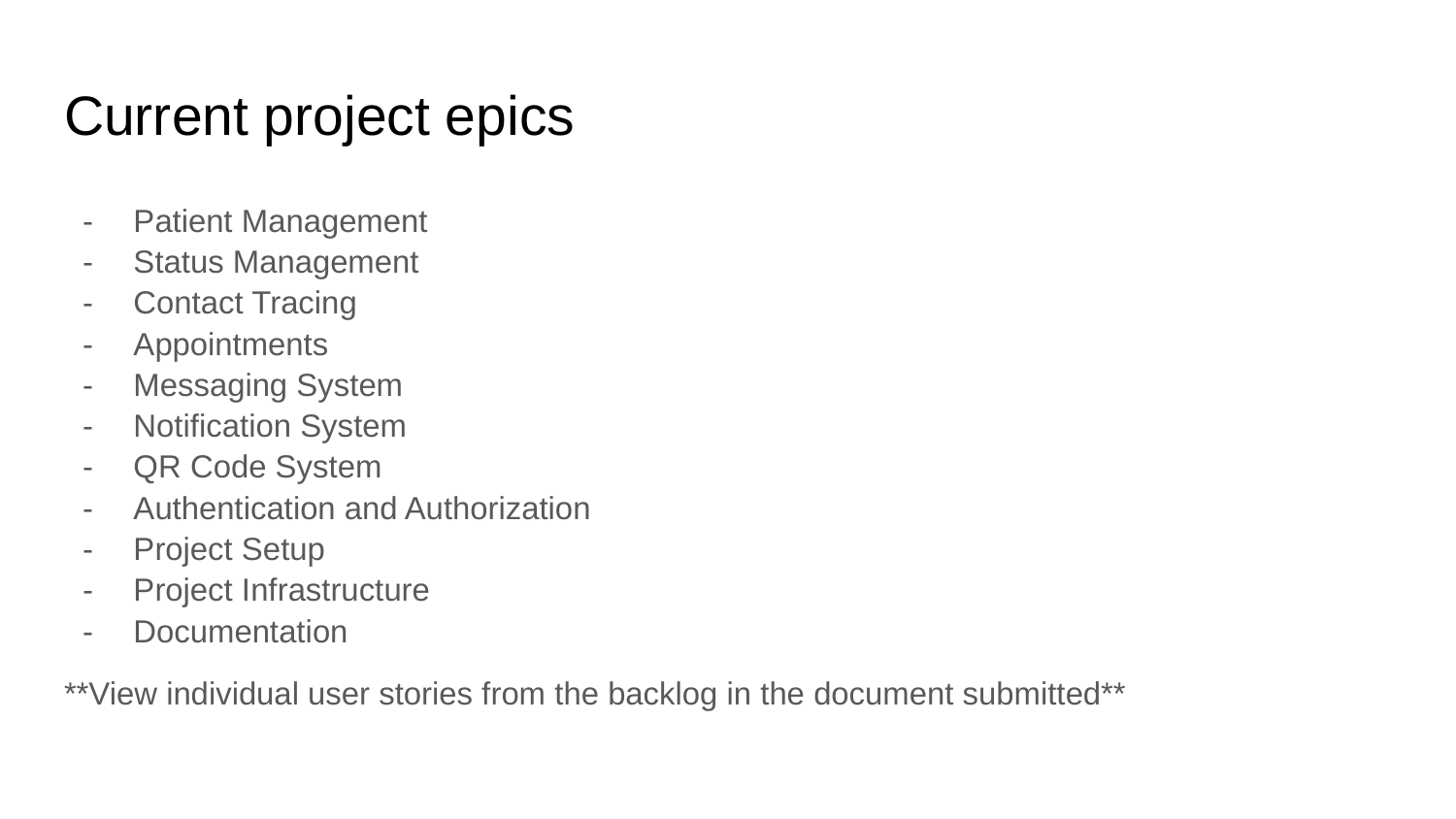

# Current project epics
Patient Management
Status Management
Contact Tracing
Appointments
Messaging System
Notification System
QR Code System
Authentication and Authorization
Project Setup
Project Infrastructure
Documentation
**View individual user stories from the backlog in the document submitted**